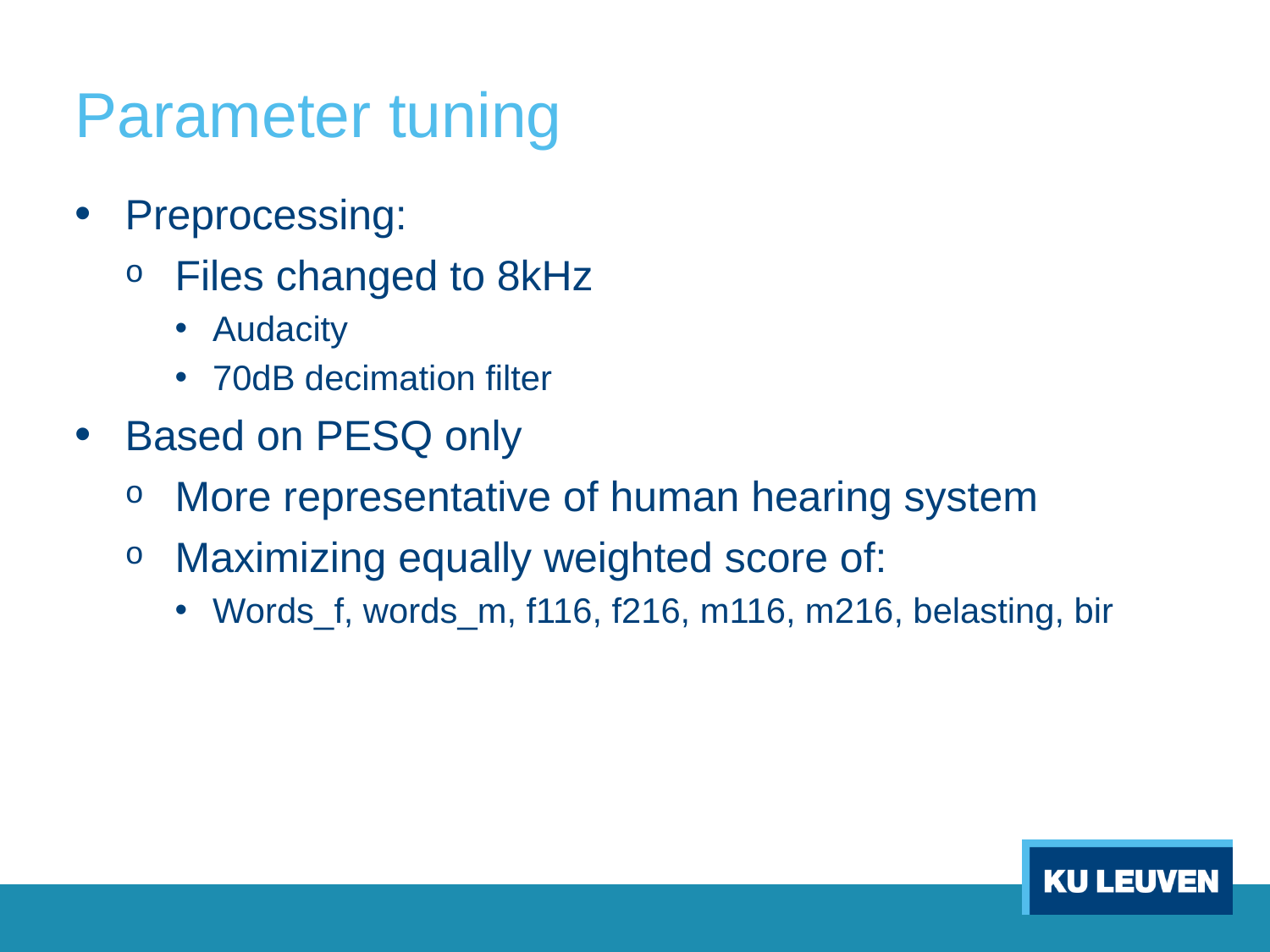

# Parameter tuning
Preprocessing:
Files changed to 8kHz
Audacity
70dB decimation filter
Based on PESQ only
More representative of human hearing system
Maximizing equally weighted score of:
Words_f, words_m, f116, f216, m116, m216, belasting, bir